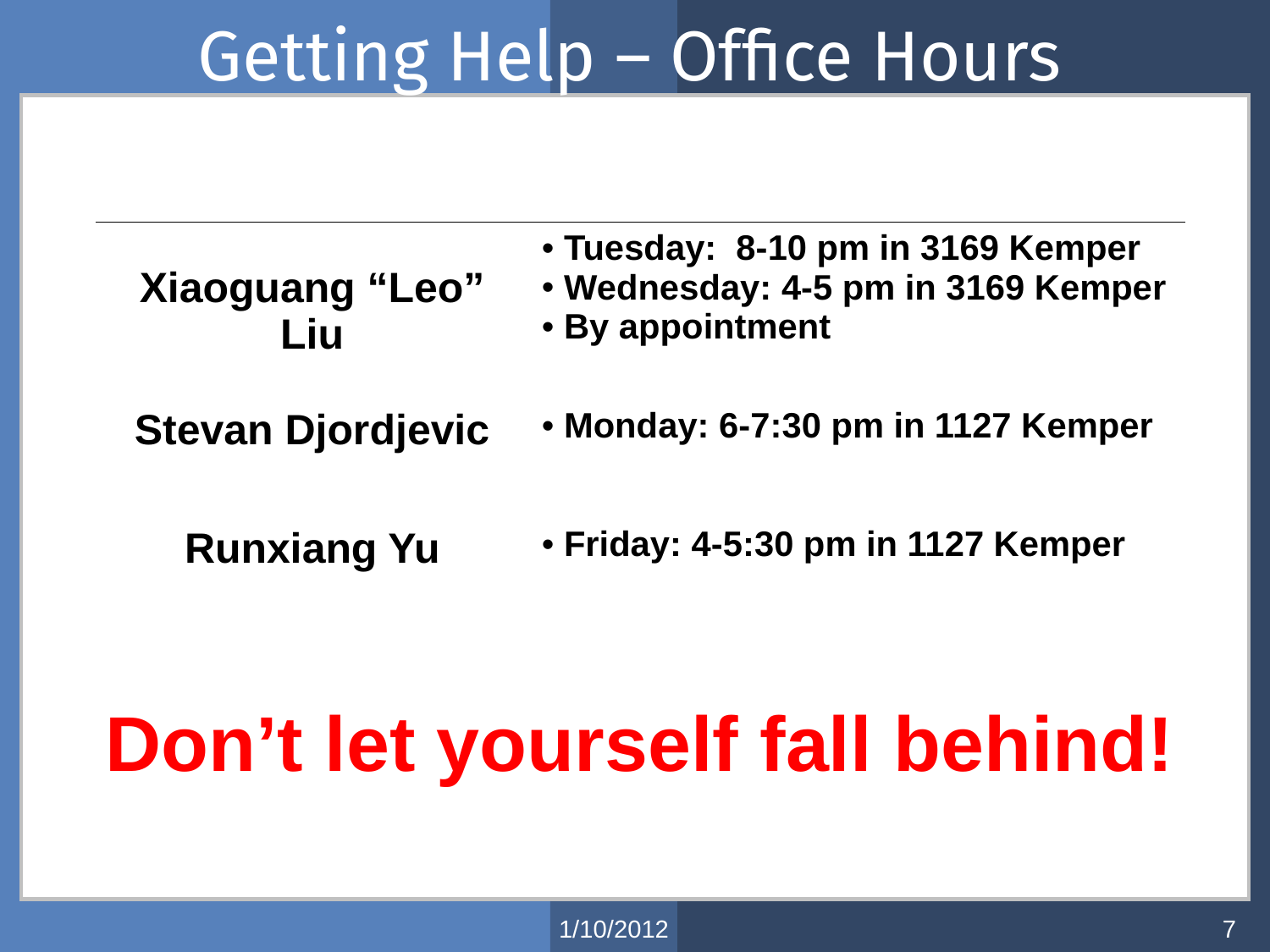

# Getting Help – Office Hours
| Xiaoguang “Leo” Liu | Tuesday: 8-10 pm in 3169 Kemper Wednesday: 4-5 pm in 3169 Kemper By appointment |
| --- | --- |
| Stevan Djordjevic | Monday: 6-7:30 pm in 1127 Kemper |
| Runxiang Yu | Friday: 4-5:30 pm in 1127 Kemper |
Don’t let yourself fall behind!
1/10/2012
7